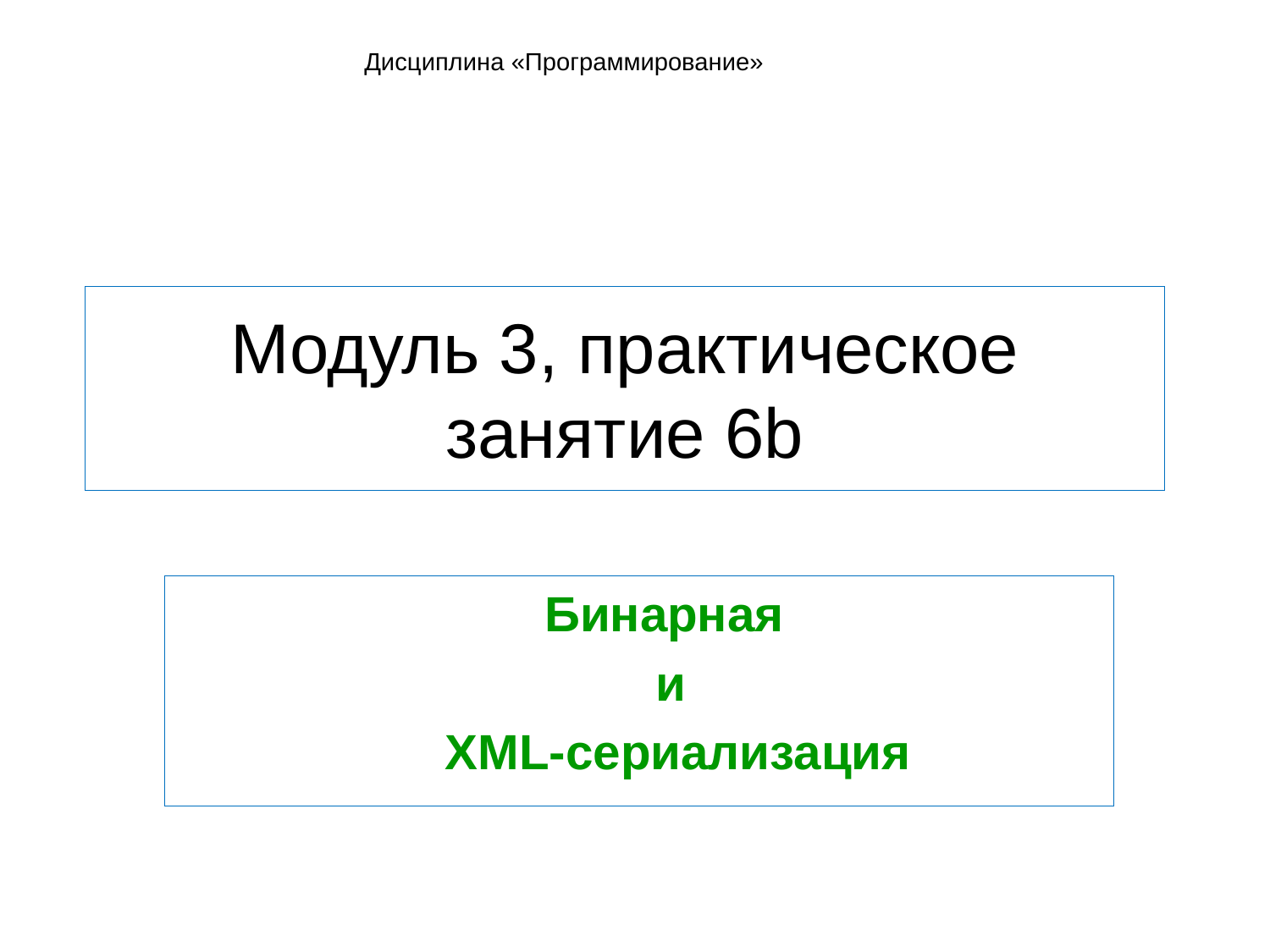

Дисциплина «Программирование»
# Модуль 3, практическое занятие 6b
Бинарная
и
 XML-сериализация